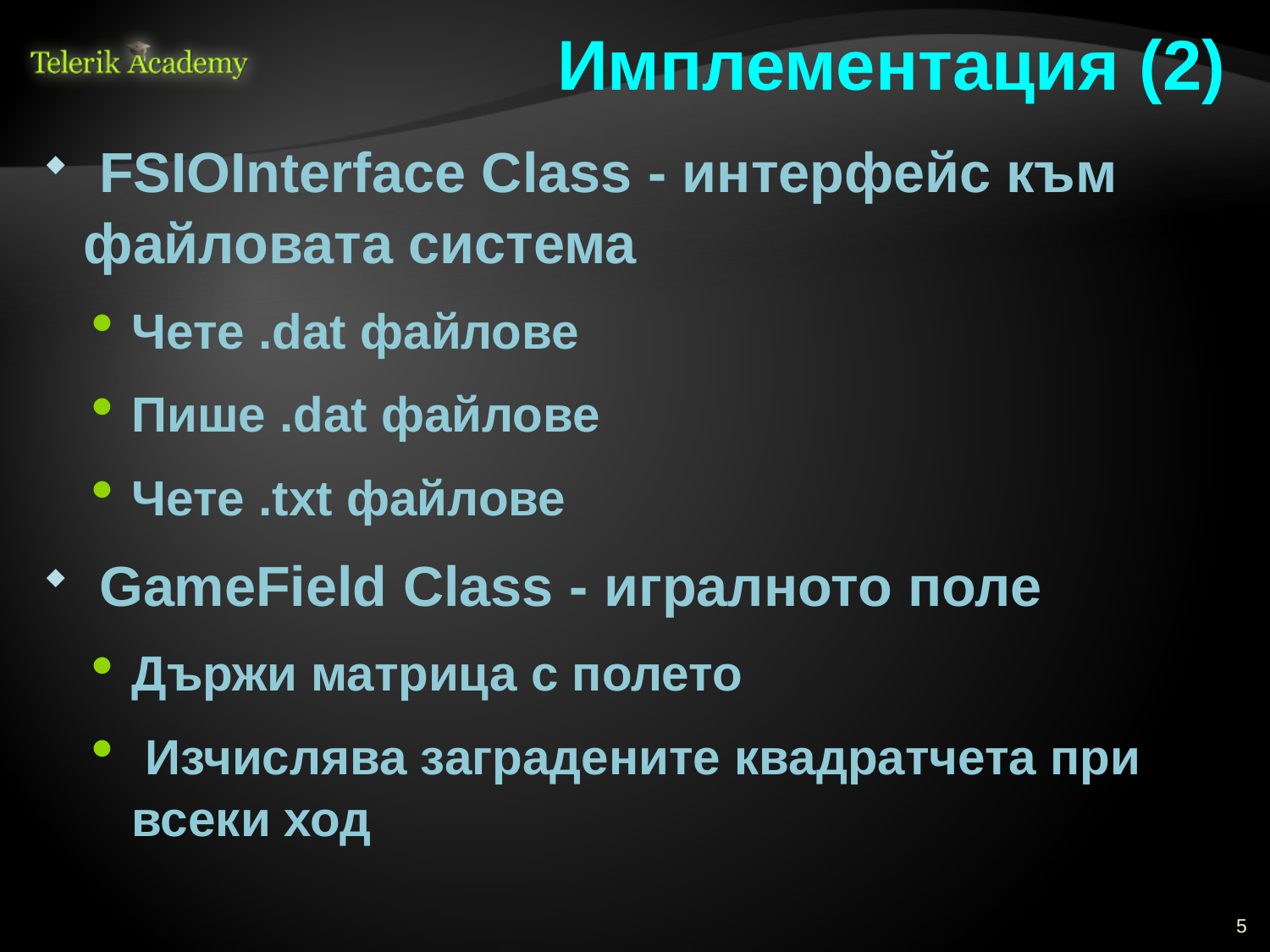

# Имплементация (2)
 FSIOInterface Class - интерфейс към файловата система
Чете .dat файлове
Пише .dat файлове
Чете .txt файлове
 GameField Class - игралното поле
Държи матрица с полето
 Изчислява заградените квадратчета при всеки ход
5